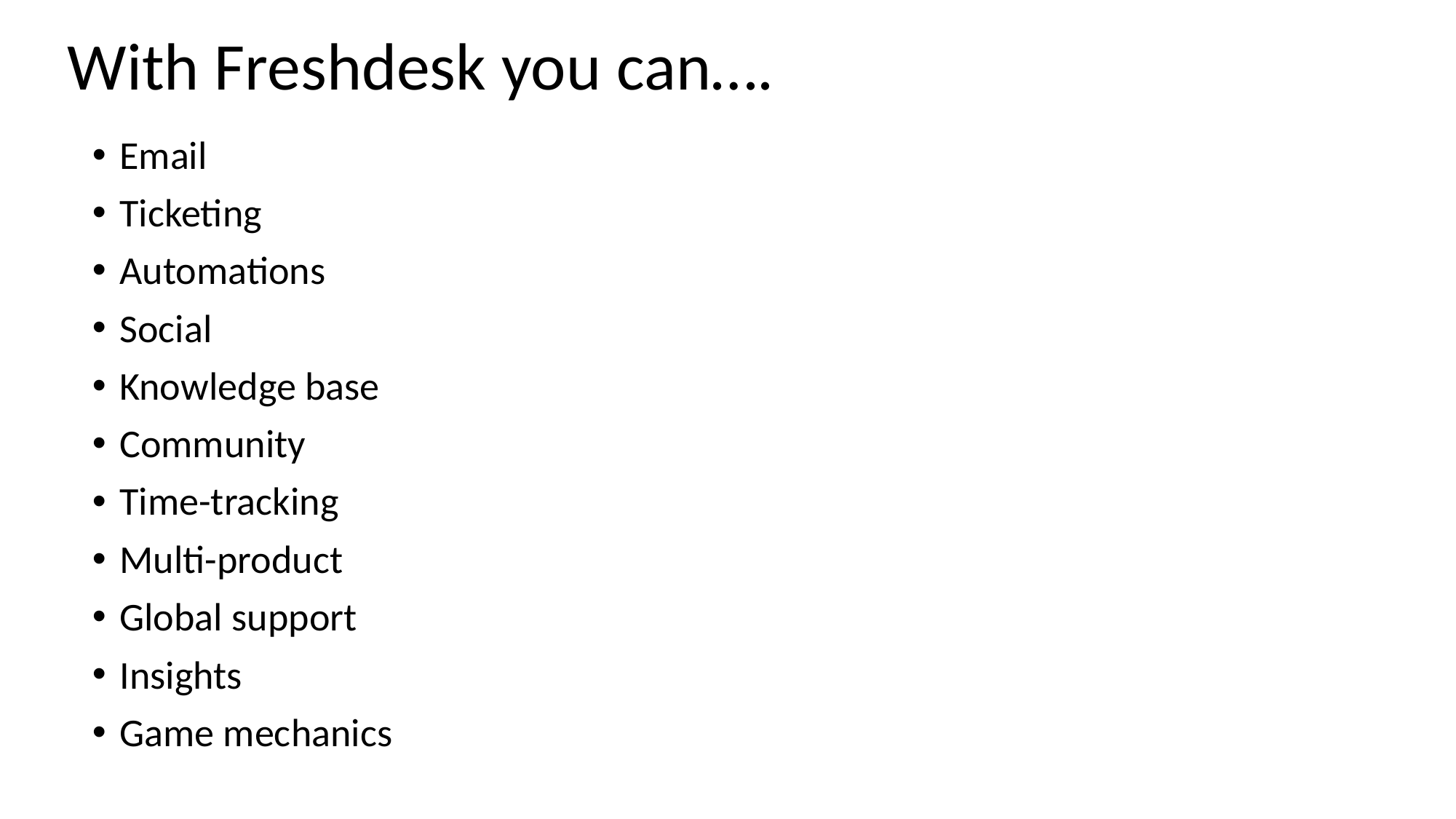

# With Freshdesk you can….
Email
Ticketing
Automations
Social
Knowledge base
Community
Time-tracking
Multi-product
Global support
Insights
Game mechanics